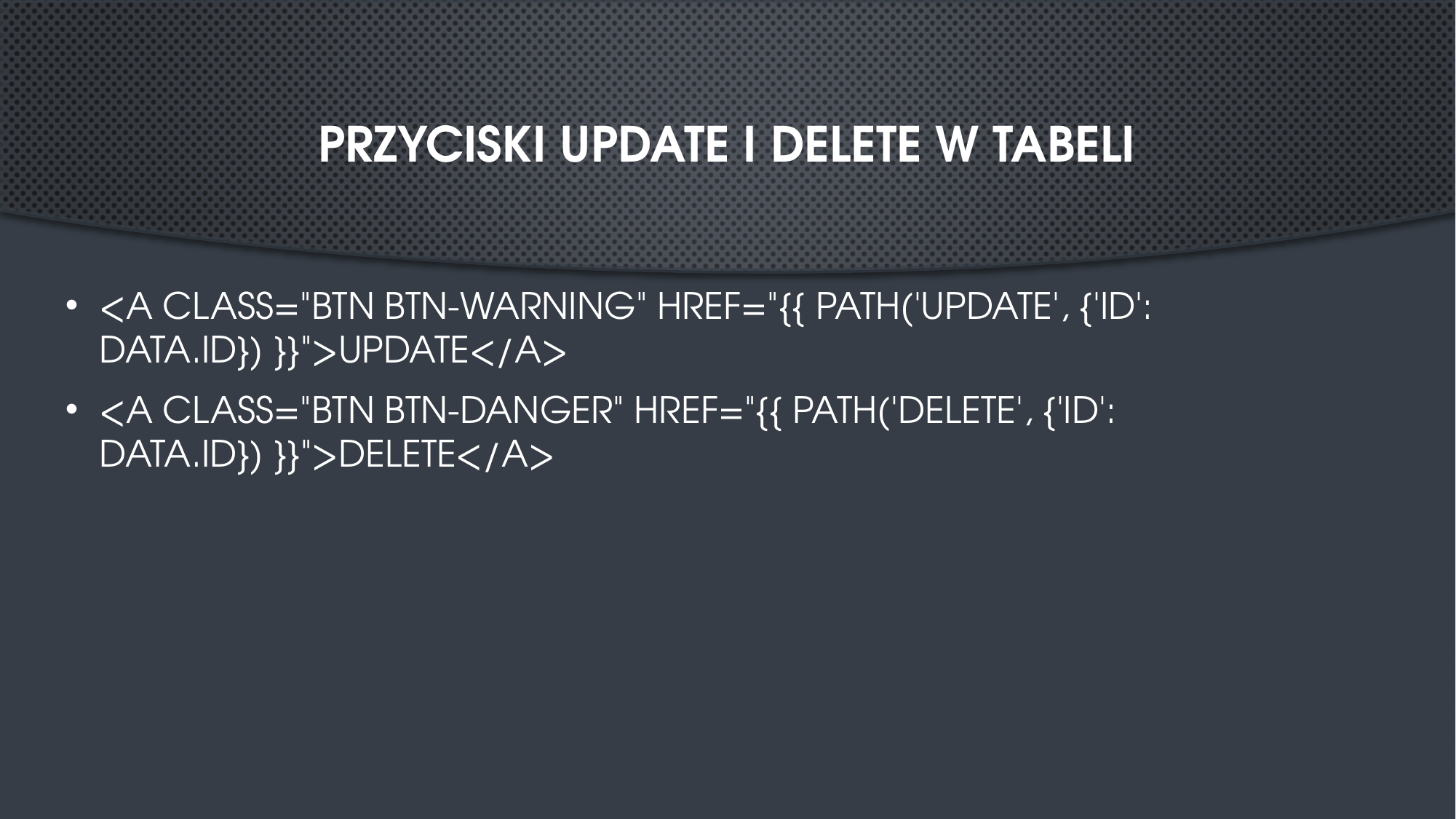

<a class="btn btn-warning" href="{{ path('update', {'id': data.id}) }}">Update</a>
<a class="btn btn-danger" href="{{ path('delete', {'id': data.id}) }}">Delete</a>

# Przyciski update i delete w tabeli